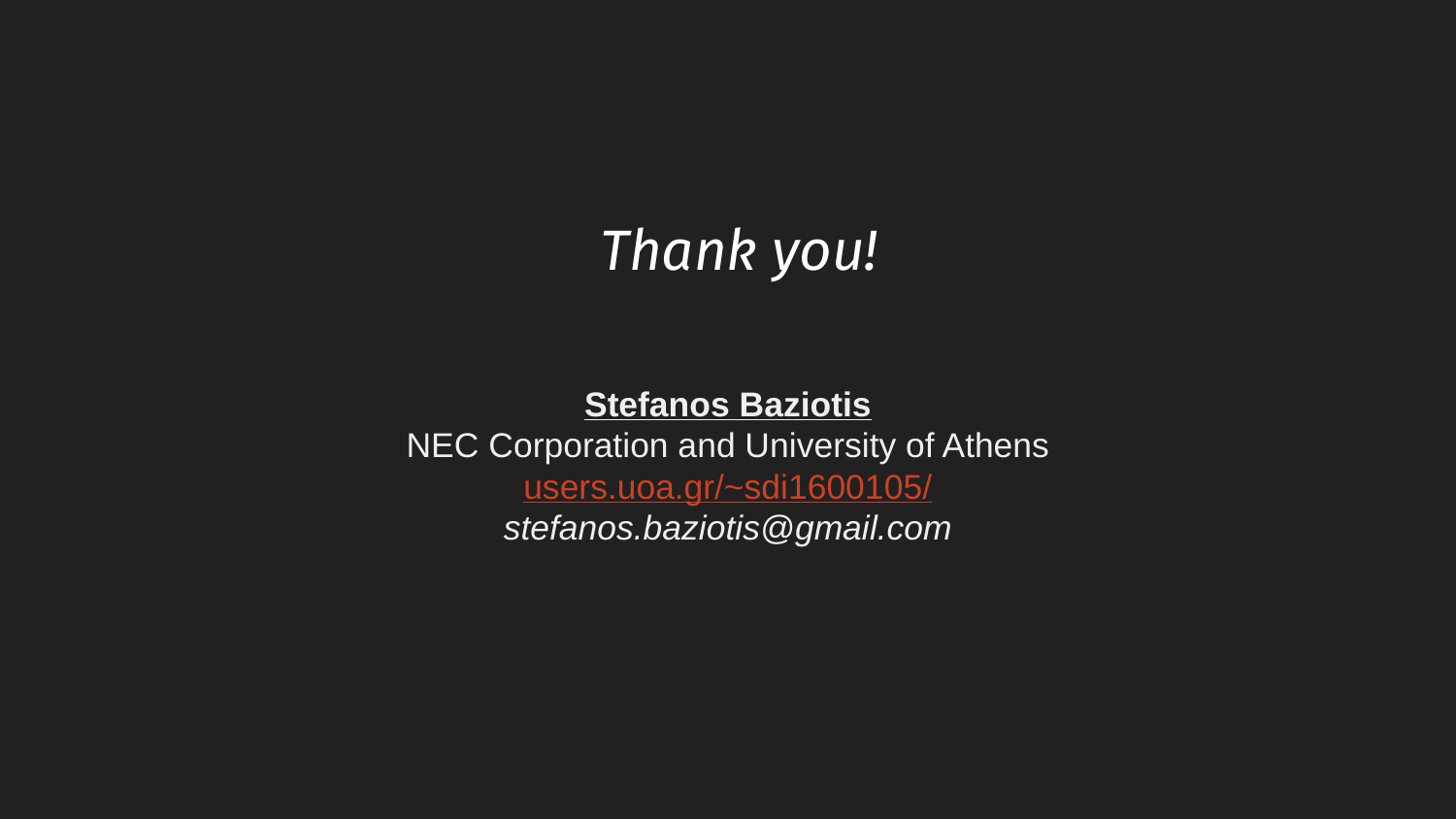

# Thank you!
Stefanos Baziotis
NEC Corporation and University of Athens
users.uoa.gr/~sdi1600105/
stefanos.baziotis@gmail.com